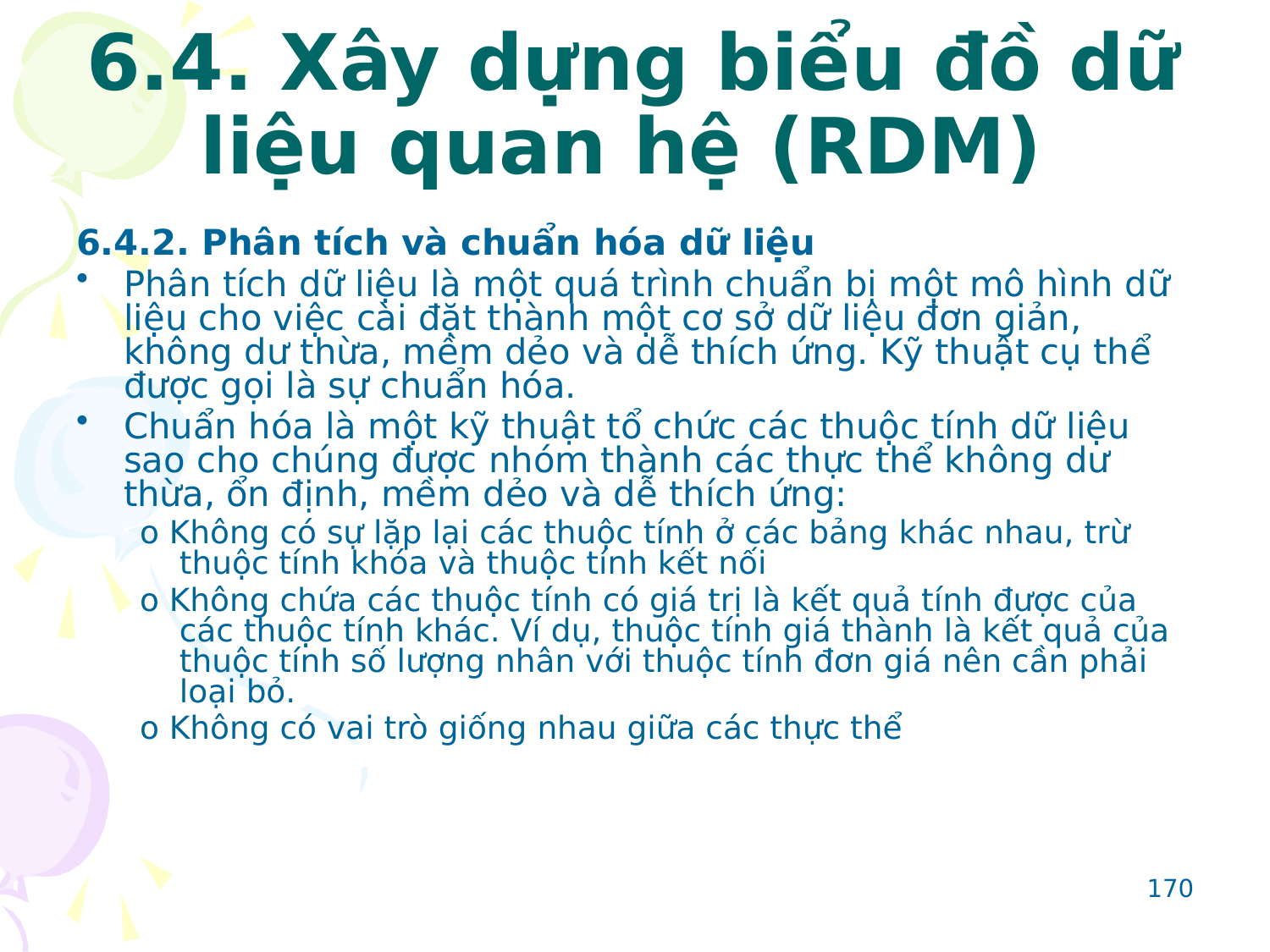

# 6.4. Xây dựng biểu đồ dữ liệu quan hệ (RDM)
6.4.2. Phân tích và chuẩn hóa dữ liệu
Phân tích dữ liệu là một quá trình chuẩn bị một mô hình dữ liệu cho việc cài đặt thành một cơ sở dữ liệu đơn giản, không dư thừa, mềm dẻo và dễ thích ứng. Kỹ thuật cụ thể được gọi là sự chuẩn hóa.
Chuẩn hóa là một kỹ thuật tổ chức các thuộc tính dữ liệu sao cho chúng được nhóm thành các thực thể không dư thừa, ổn định, mềm dẻo và dễ thích ứng:
o Không có sự lặp lại các thuộc tính ở các bảng khác nhau, trừ thuộc tính khóa và thuộc tính kết nối
o Không chứa các thuộc tính có giá trị là kết quả tính được của các thuộc tính khác. Ví dụ, thuộc tính giá thành là kết quả của thuộc tính số lượng nhân với thuộc tính đơn giá nên cần phải loại bỏ.
o Không có vai trò giống nhau giữa các thực thể
170